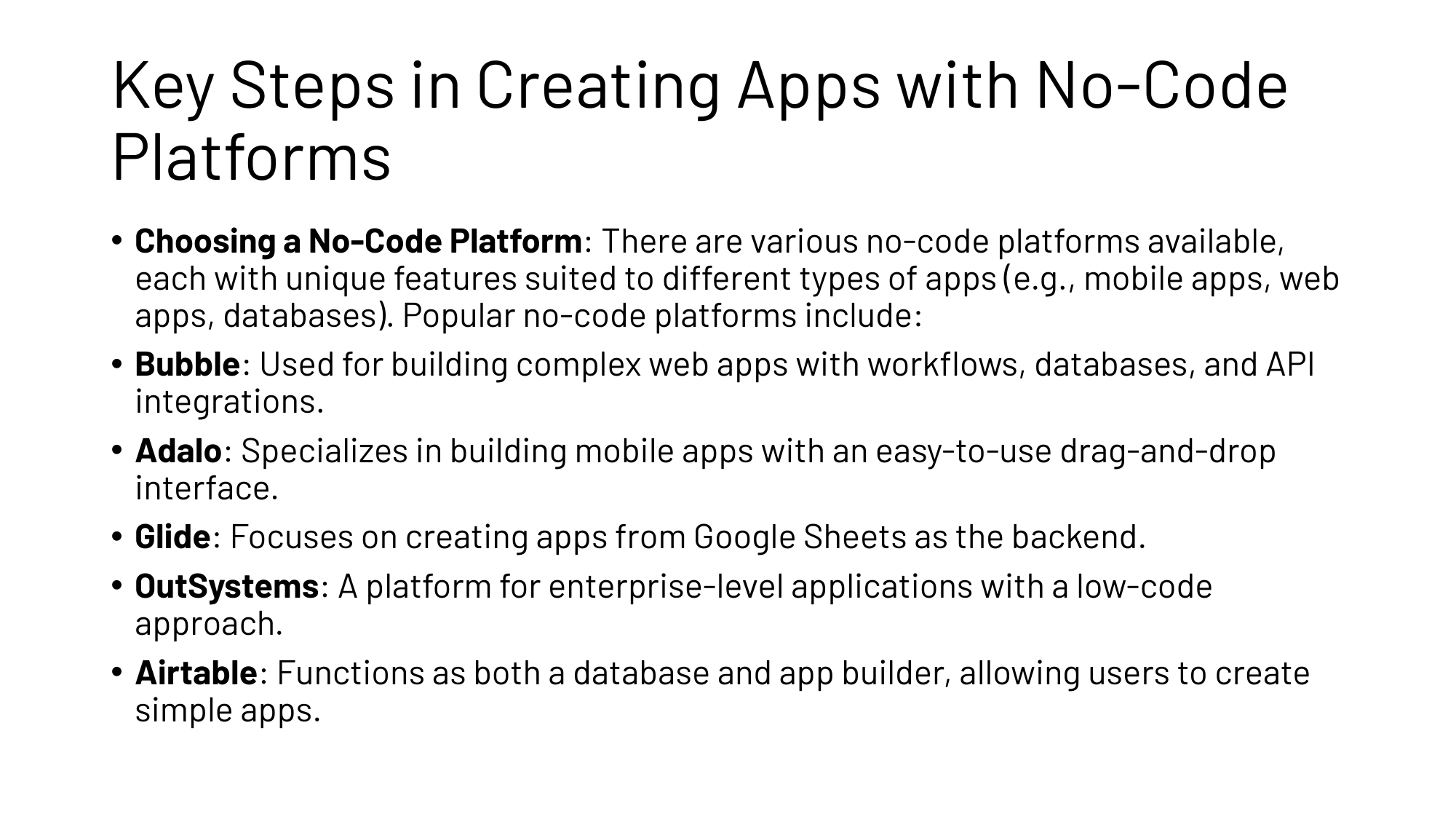

# Key Steps in Creating Apps with No-Code Platforms
Choosing a No-Code Platform: There are various no-code platforms available, each with unique features suited to different types of apps (e.g., mobile apps, web apps, databases). Popular no-code platforms include:
Bubble: Used for building complex web apps with workflows, databases, and API integrations.
Adalo: Specializes in building mobile apps with an easy-to-use drag-and-drop interface.
Glide: Focuses on creating apps from Google Sheets as the backend.
OutSystems: A platform for enterprise-level applications with a low-code approach.
Airtable: Functions as both a database and app builder, allowing users to create simple apps.